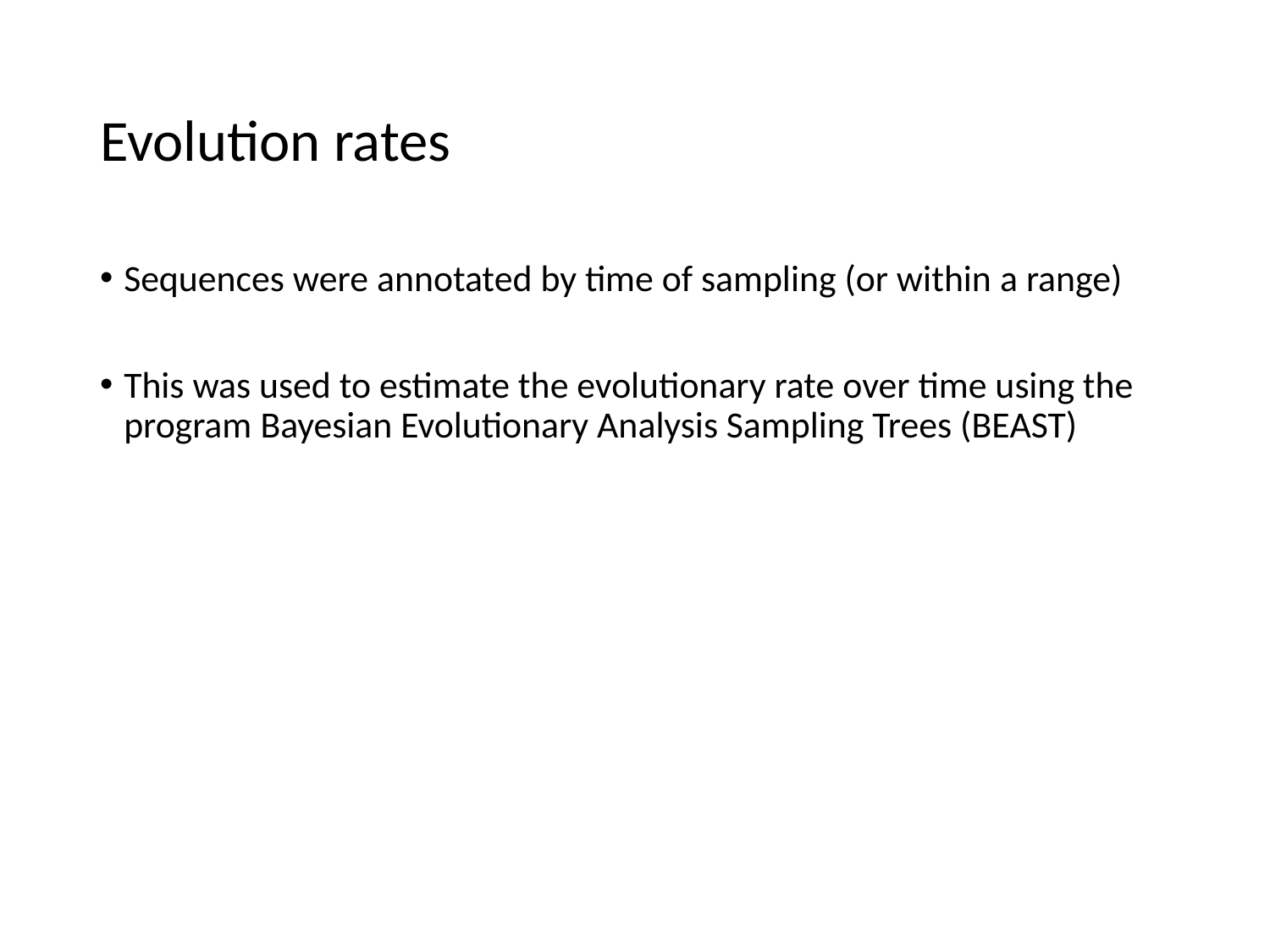

# Evolution rates
Sequences were annotated by time of sampling (or within a range)

This was used to estimate the evolutionary rate over time using the program Bayesian Evolutionary Analysis Sampling Trees (BEAST)